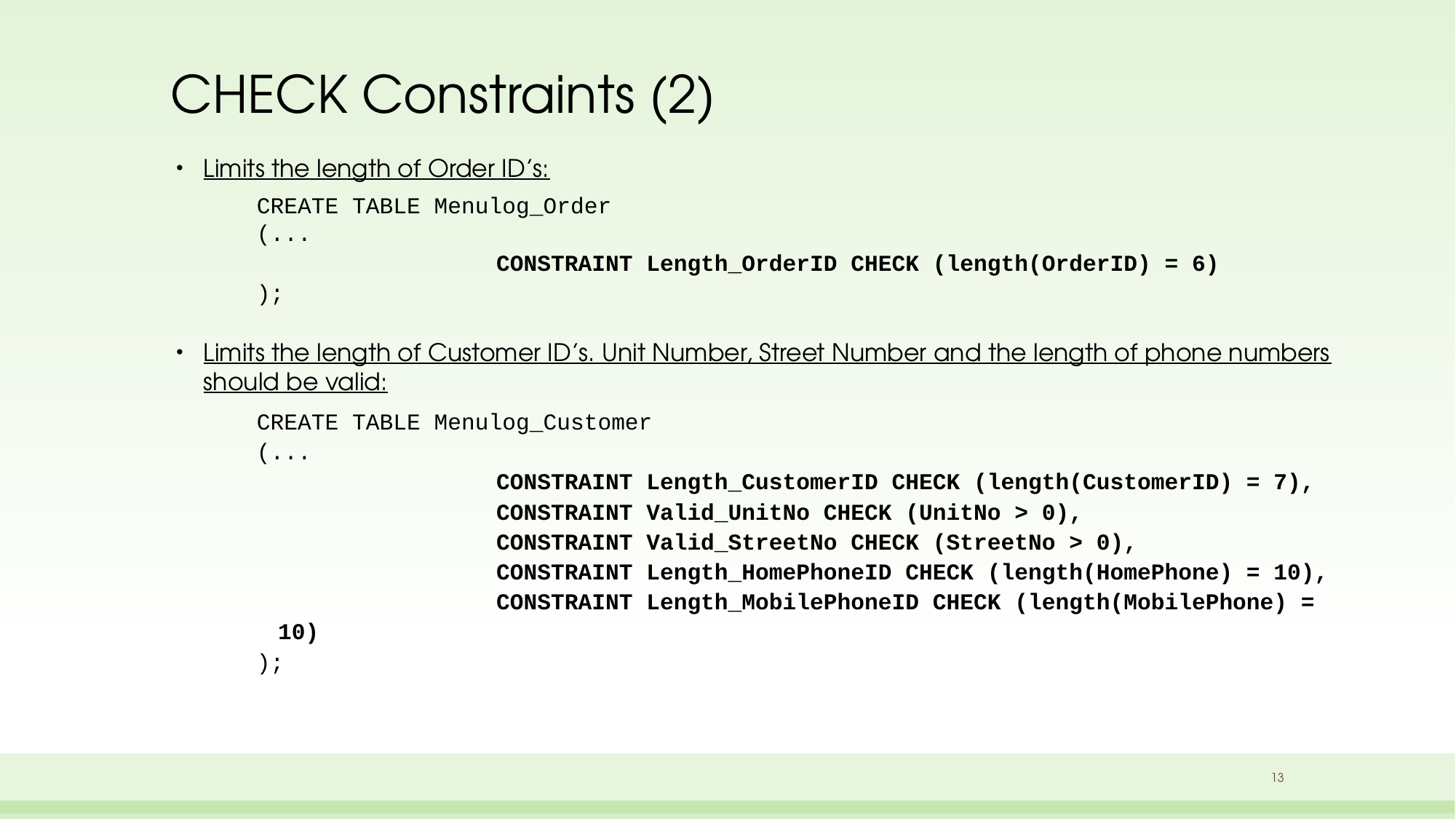

# CHECK Constraints (2)
Limits the length of Order ID’s:
CREATE TABLE Menulog_Order
(...
		CONSTRAINT Length_OrderID CHECK (length(OrderID) = 6)
);

Limits the length of Customer ID’s. Unit Number, Street Number and the length of phone numbers should be valid:
CREATE TABLE Menulog_Customer
(...
		CONSTRAINT Length_CustomerID CHECK (length(CustomerID) = 7),
		CONSTRAINT Valid_UnitNo CHECK (UnitNo > 0),
		CONSTRAINT Valid_StreetNo CHECK (StreetNo > 0),
		CONSTRAINT Length_HomePhoneID CHECK (length(HomePhone) = 10),
		CONSTRAINT Length_MobilePhoneID CHECK (length(MobilePhone) = 10)
);

13